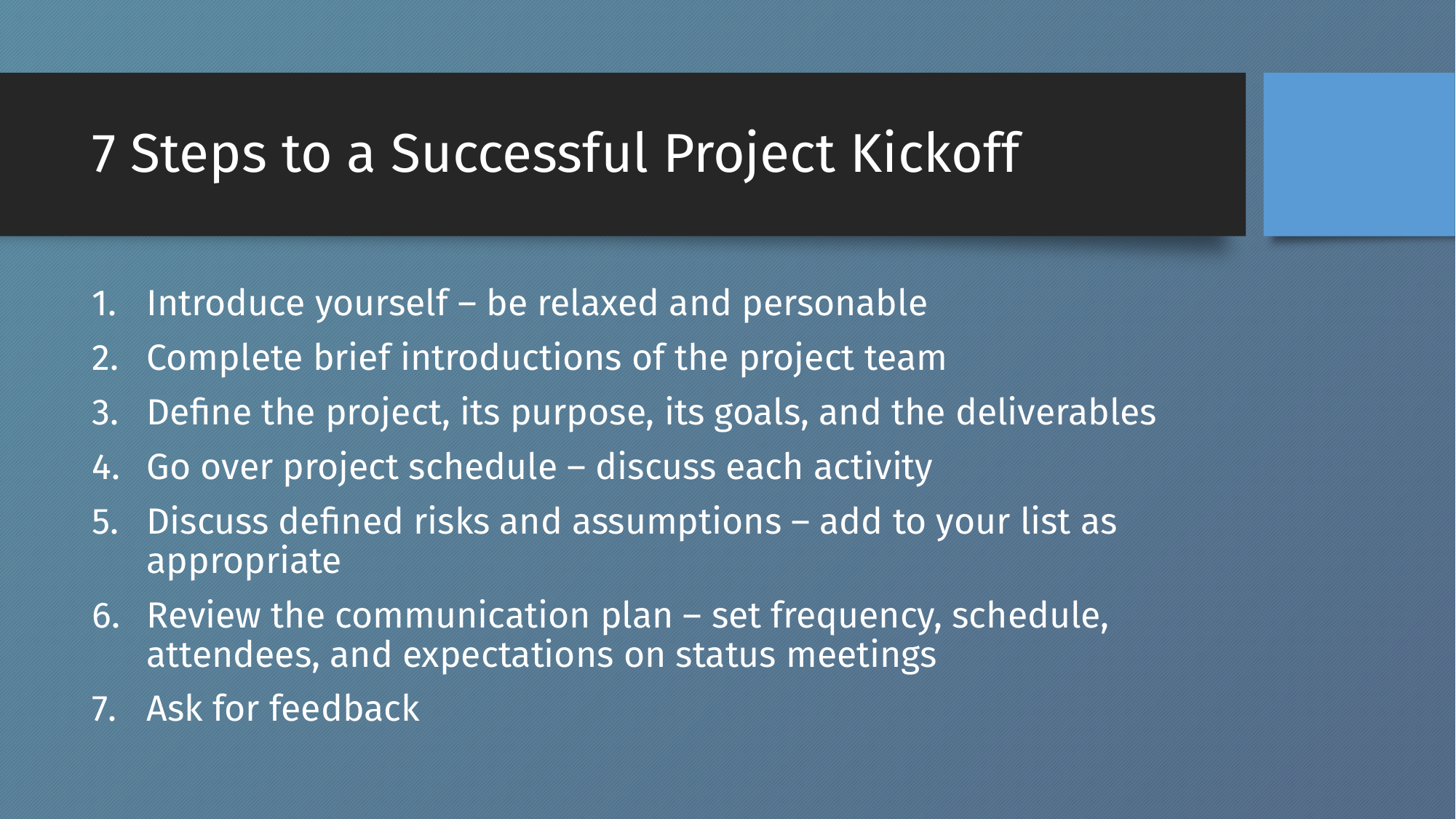

# 7 Steps to a Successful Project Kickoff
Introduce yourself – be relaxed and personable
Complete brief introductions of the project team
Define the project, its purpose, its goals, and the deliverables
Go over project schedule – discuss each activity
Discuss defined risks and assumptions – add to your list as appropriate
Review the communication plan – set frequency, schedule, attendees, and expectations on status meetings
Ask for feedback